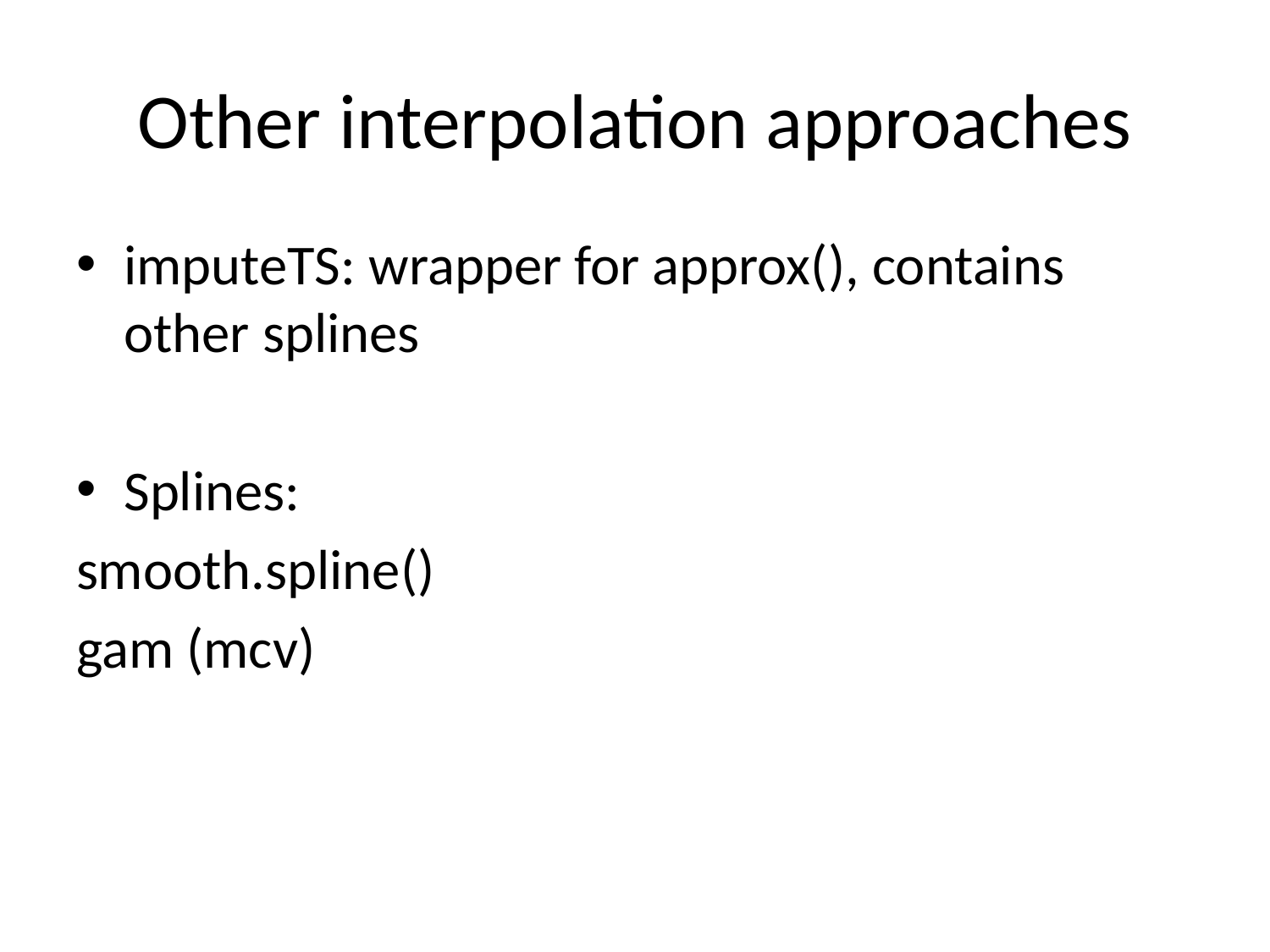

# Other interpolation approaches
imputeTS: wrapper for approx(), contains other splines

Splines:
smooth.spline()
gam (mcv)